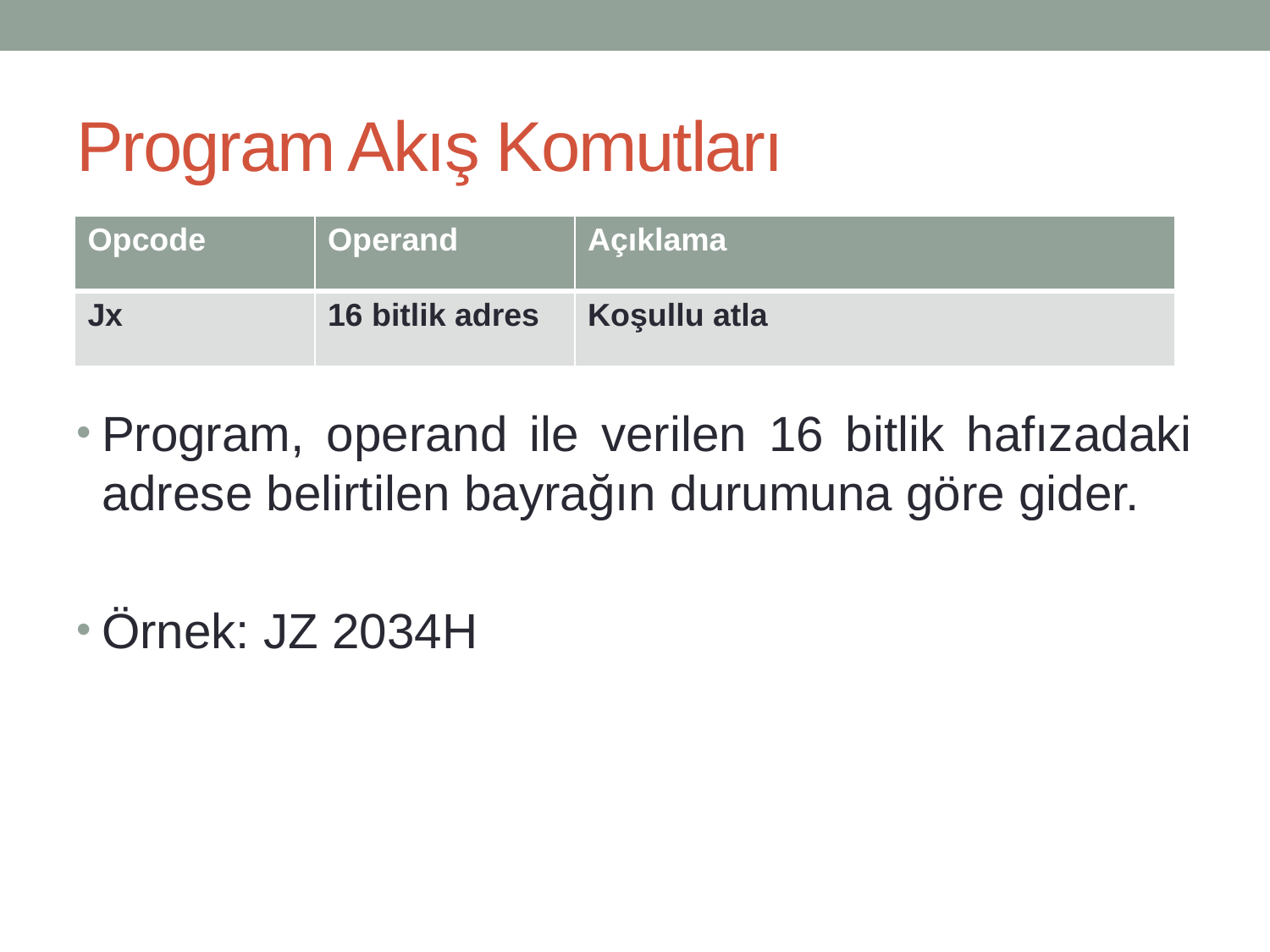

# Program Akış Komutları
| Opcode | Operand | Açıklama |
| --- | --- | --- |
| Jx | 16 bitlik adres | Koşullu atla |
Program, operand ile verilen 16 bitlik hafızadaki adrese belirtilen bayrağın durumuna göre gider.

Örnek: JZ 2034H